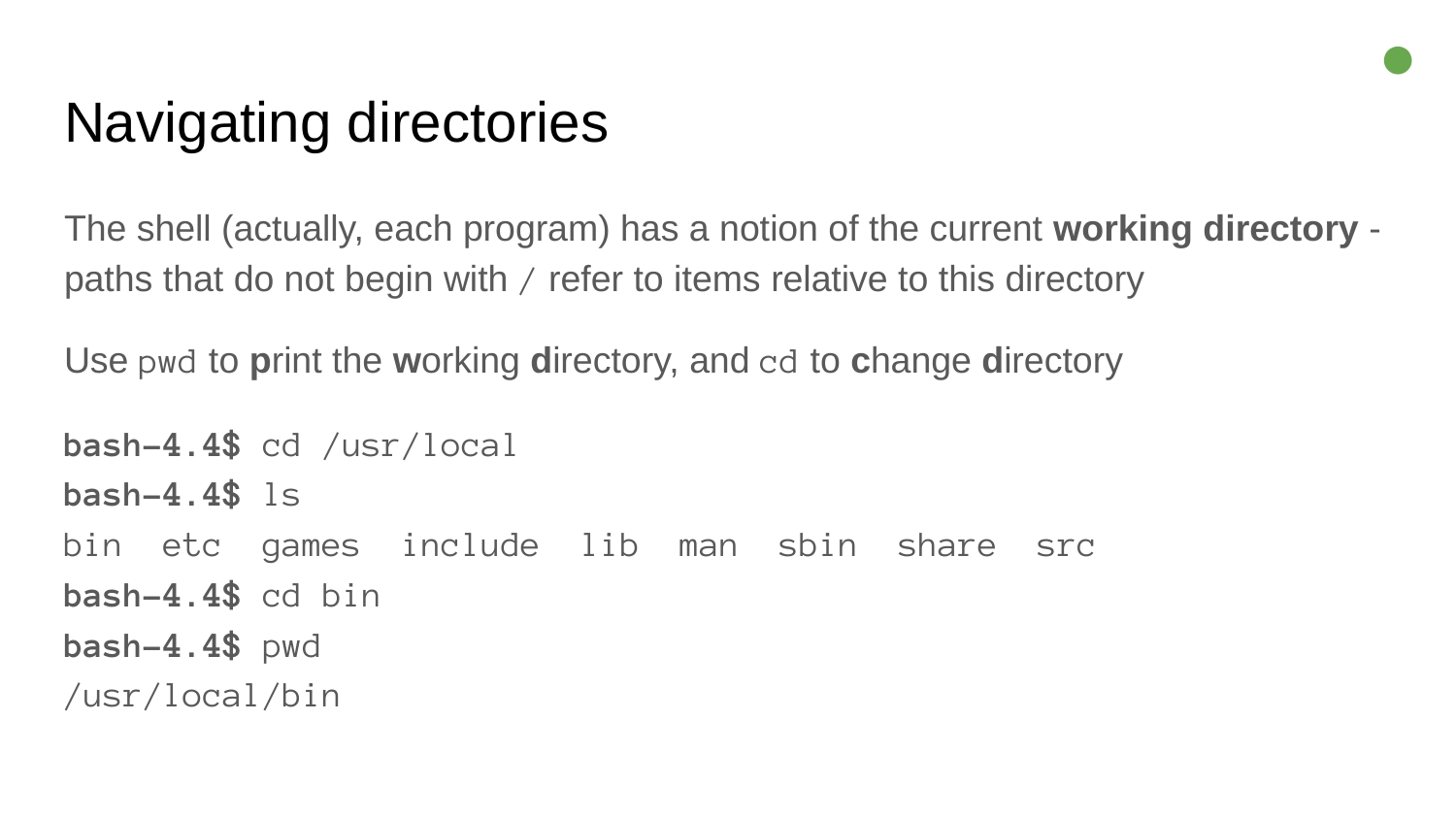

●
# Navigating directories
The shell (actually, each program) has a notion of the current working directory - paths that do not begin with / refer to items relative to this directory
Use pwd to print the working directory, and cd to change directory
bash-4.4$ cd /usr/local
bash-4.4$ ls
bin  etc  games  include  lib  man  sbin  share  src
bash-4.4$ cd bin
bash-4.4$ pwd
/usr/local/bin